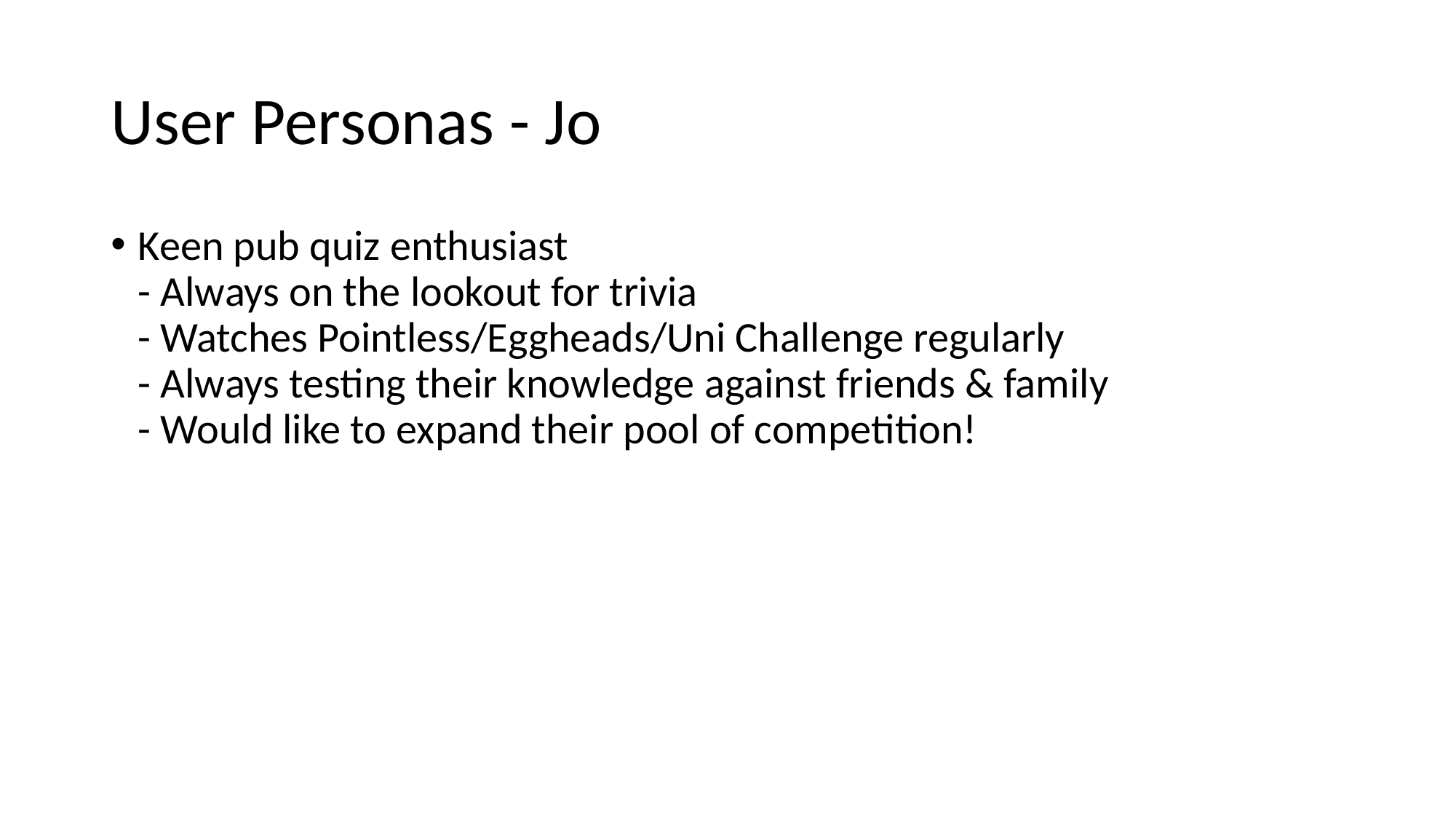

# User Personas - Jo
Keen pub quiz enthusiast
- Always on the lookout for trivia
- Watches Pointless/Eggheads/Uni Challenge regularly
- Always testing their knowledge against friends & family
- Would like to expand their pool of competition!